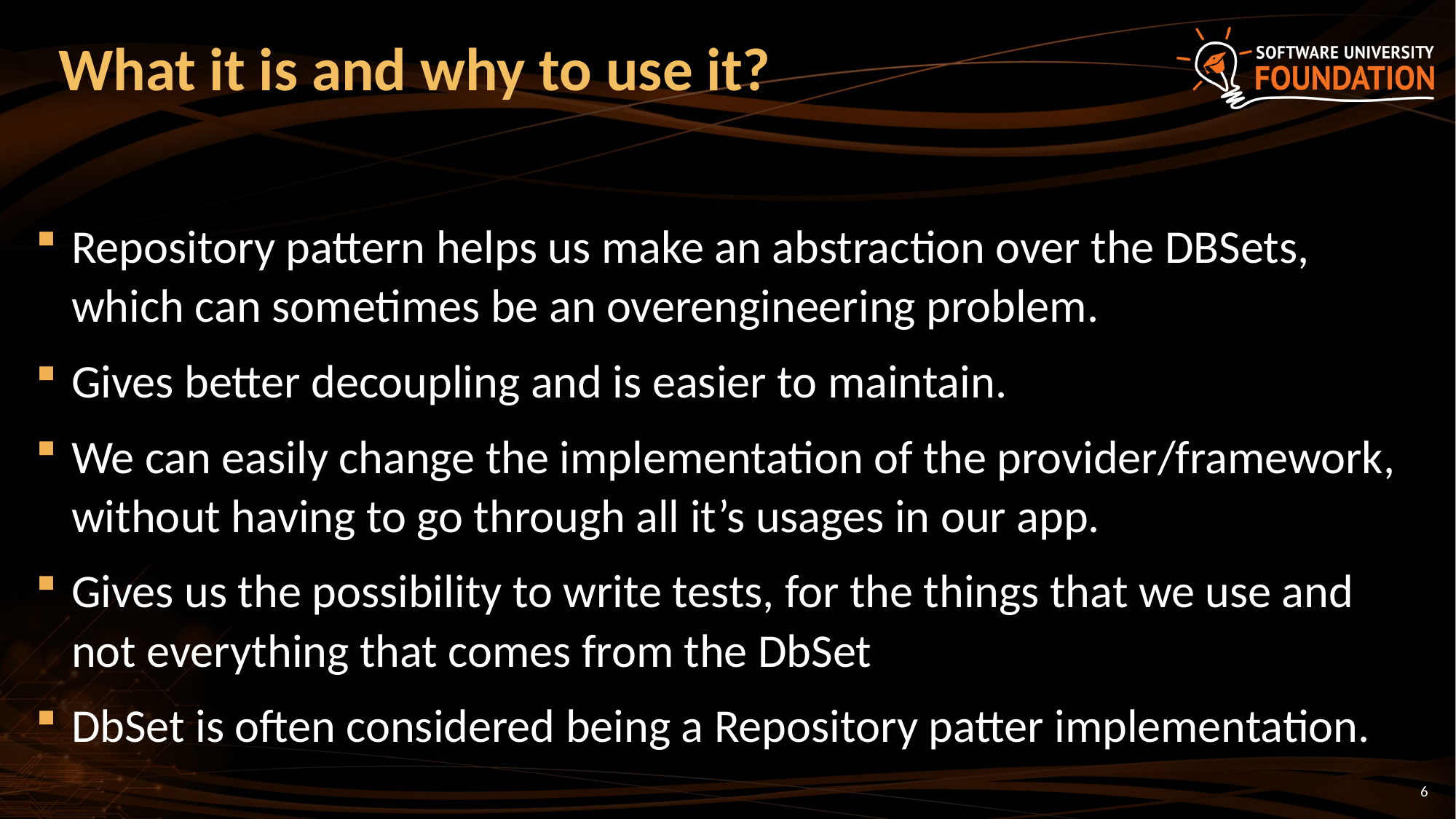

# What it is and why to use it?
Repository pattern helps us make an abstraction over the DBSets, which can sometimes be an overengineering problem.
Gives better decoupling and is easier to maintain.
We can easily change the implementation of the provider/framework, without having to go through all it’s usages in our app.
Gives us the possibility to write tests, for the things that we use and not everything that comes from the DbSet
DbSet is often considered being a Repository patter implementation.
6